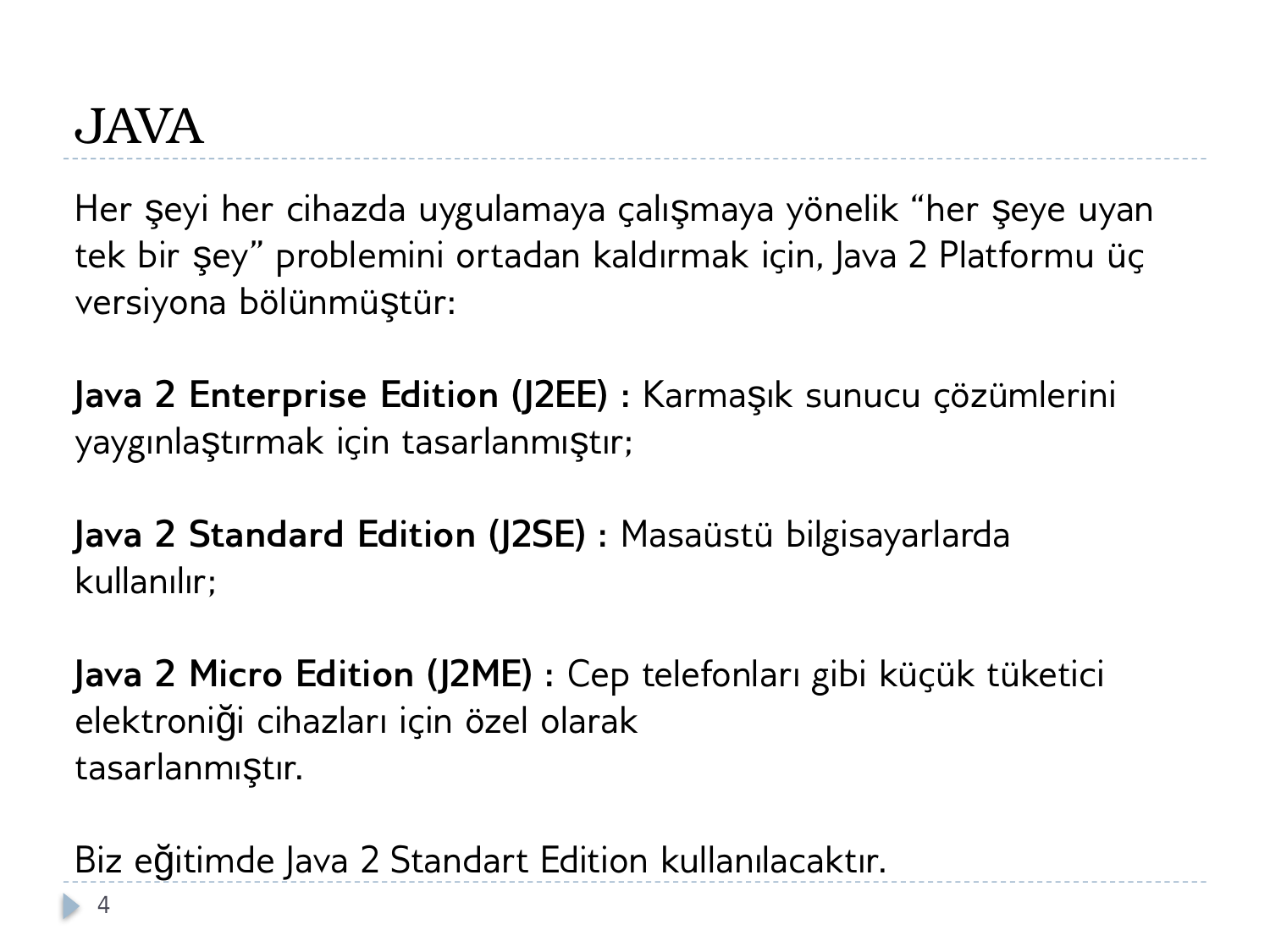

Derleyici ve Yorumlayıcı ile İlgili Kavramları bilir
JAVA
Her şeyi her cihazda uygulamaya çalışmaya yönelik “her şeye uyan tek bir şey” problemini ortadan kaldırmak için, Java 2 Platformu üç versiyona bölünmüştür:

Java 2 Enterprise Edition (J2EE) : Karmaşık sunucu çözümlerini yaygınlaştırmak için tasarlanmıştır;

Java 2 Standard Edition (J2SE) : Masaüstü bilgisayarlarda kullanılır;

Java 2 Micro Edition (J2ME) : Cep telefonları gibi küçük tüketici elektroniği cihazları için özel olarak
tasarlanmıştır.

Biz eğitimde Java 2 Standart Edition kullanılacaktır.
4